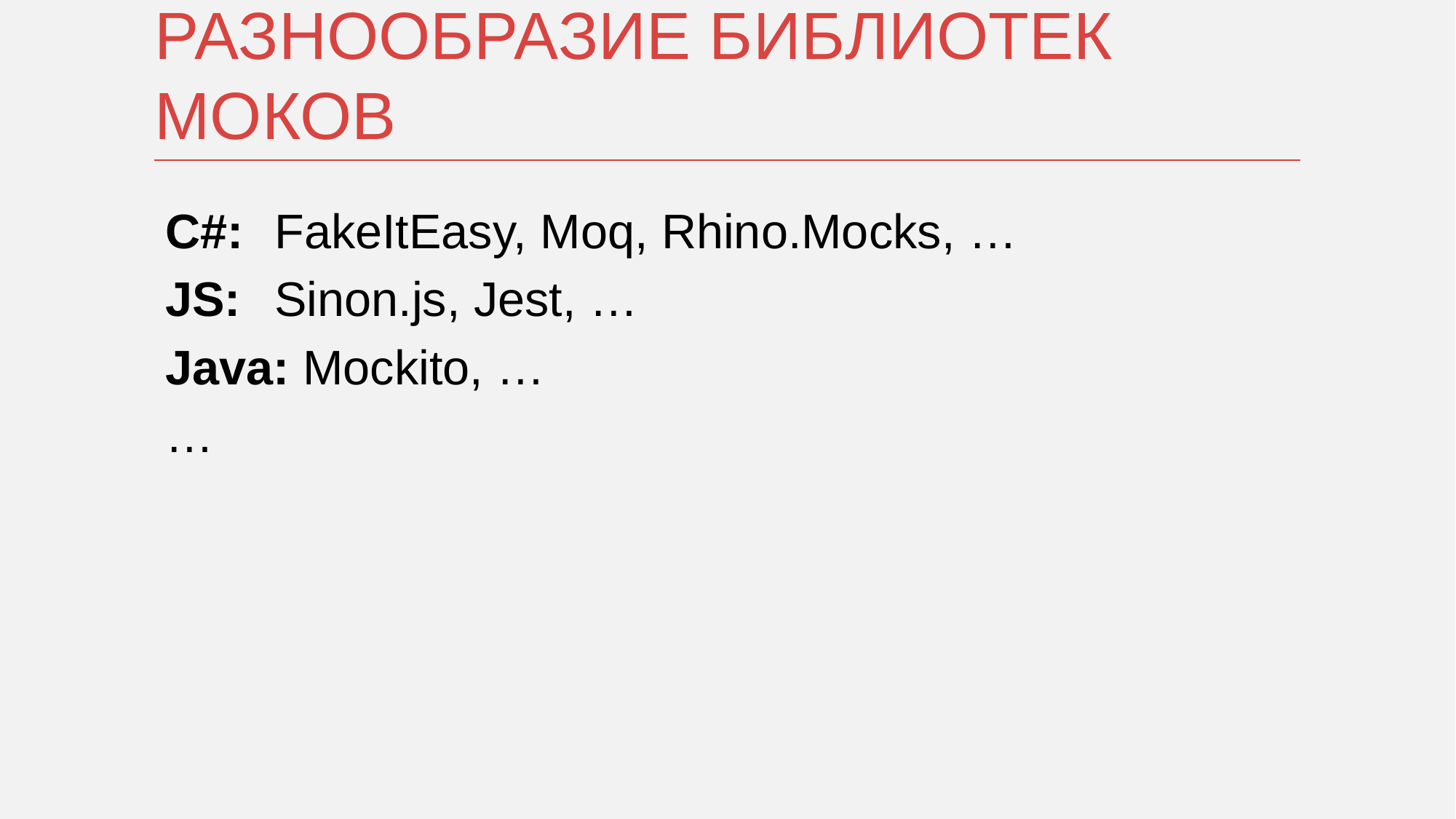

# Разнообразие библиотек моков
C#:	FakeItEasy, Moq, Rhino.Mocks, …
JS: 	Sinon.js, Jest, …
Java: Mockito, …
…